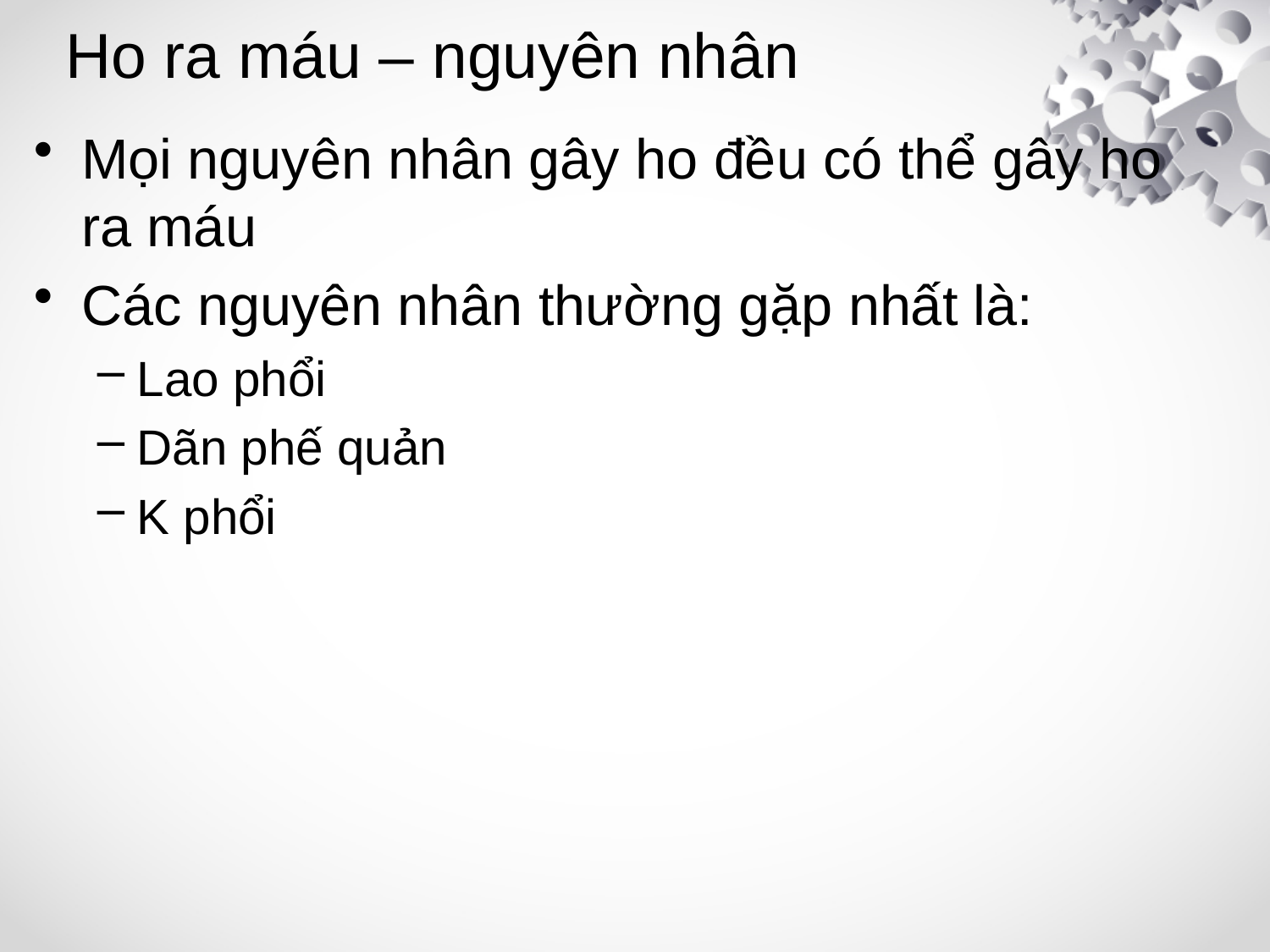

# Ho ra máu – nguyên nhân
Mọi nguyên nhân gây ho đều có thể gây ho ra máu
Các nguyên nhân thường gặp nhất là:
Lao phổi
Dãn phế quản
K phổi